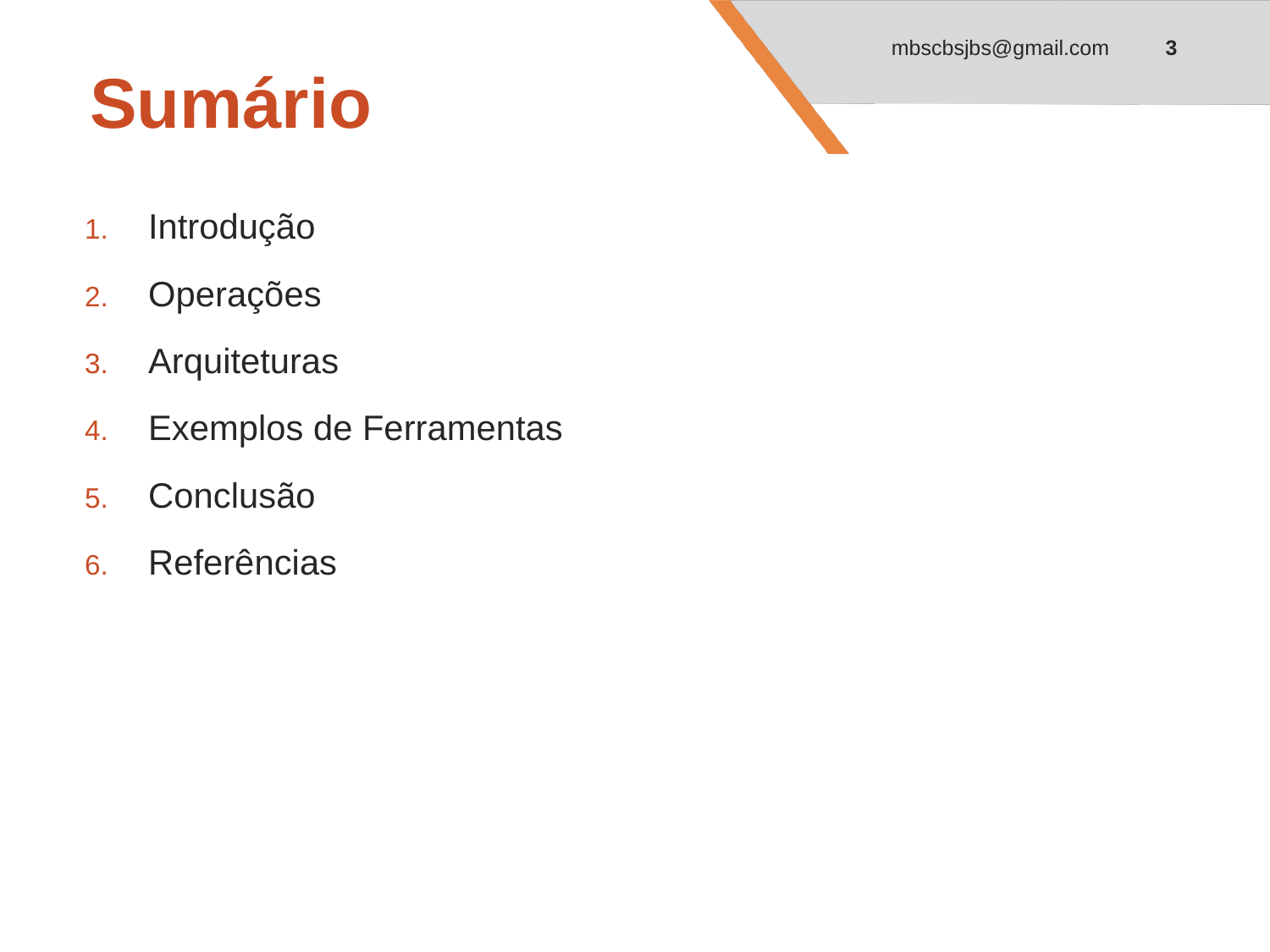

3
mbscbsjbs@gmail.com
# Sumário
Introdução
Operações
Arquiteturas
Exemplos de Ferramentas
Conclusão
Referências